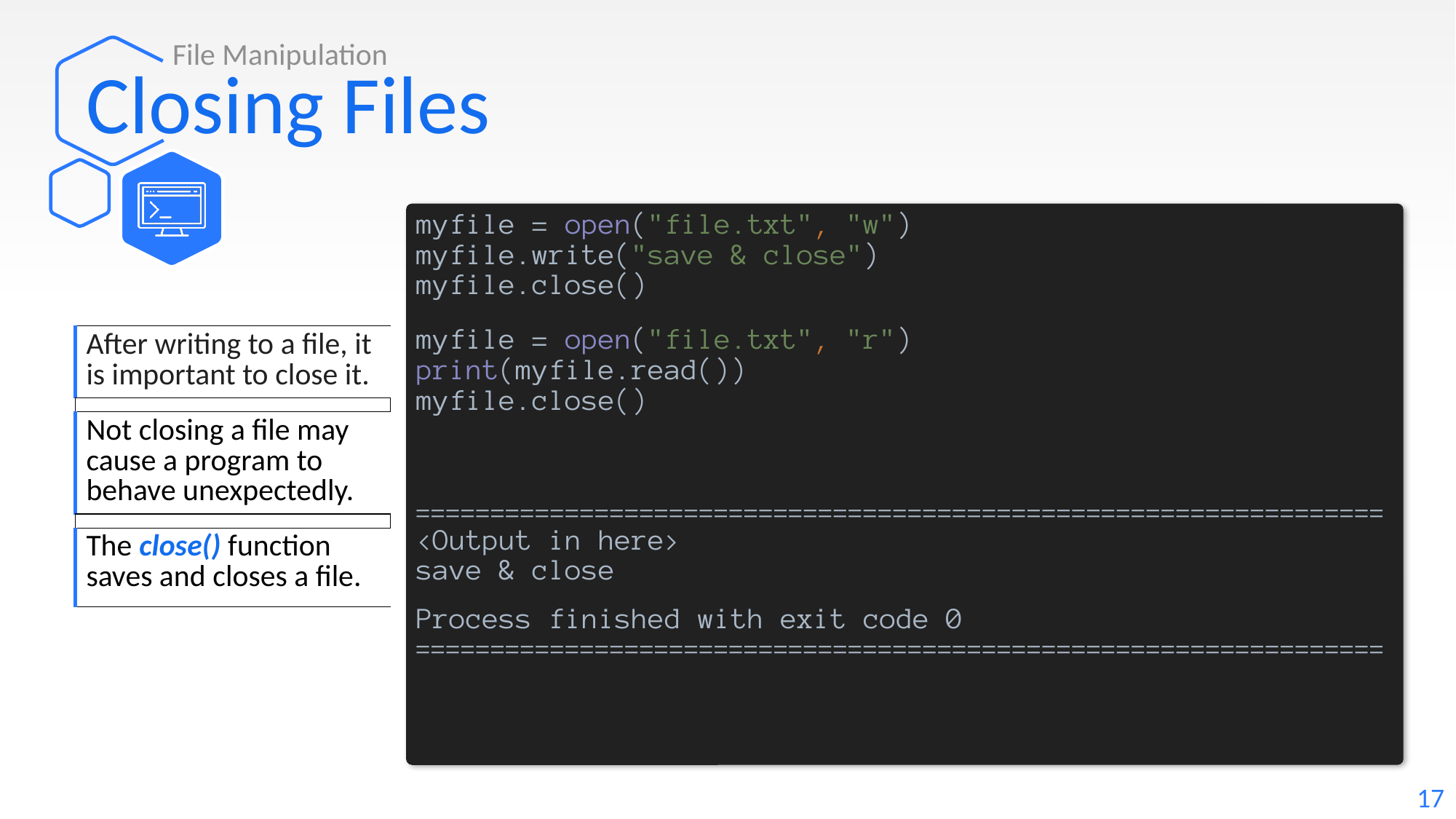

File Manipulation
# Closing Files
myfile = open("file.txt", "w")
myfile.write("save & close")
myfile.close()

myfile = open("file.txt", "r")
print(myfile.read())
myfile.close()

=================================================================<Output in here>
save & close

Process finished with exit code 0
=================================================================
| After writing to a file, it is important to close it. |
| --- |
|  |
| Not closing a file may cause a program to behave unexpectedly. |
|  |
| The close() function saves and closes a file. |